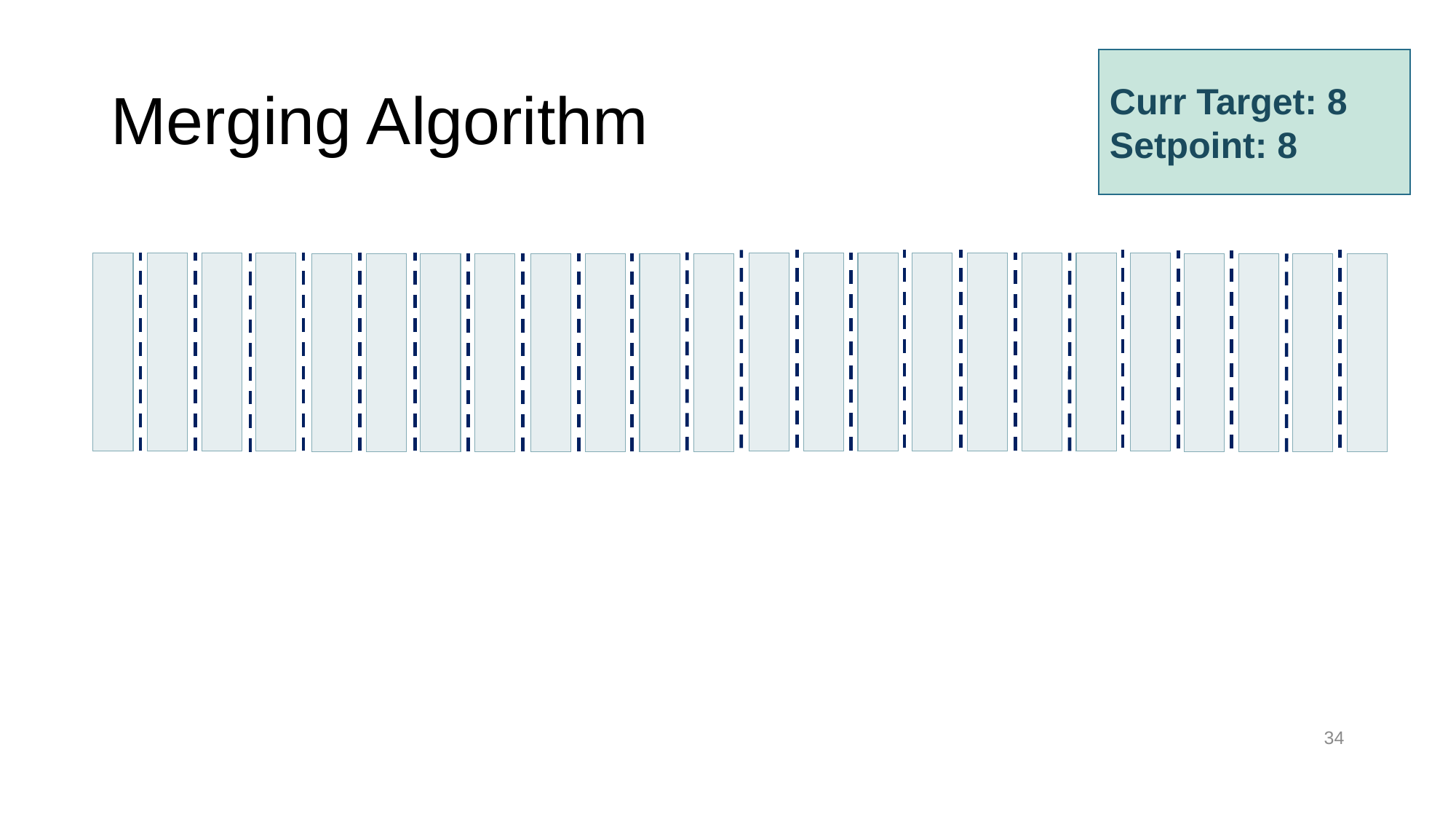

# Merging Algorithm
Curr Target: 8
Setpoint: 8

34